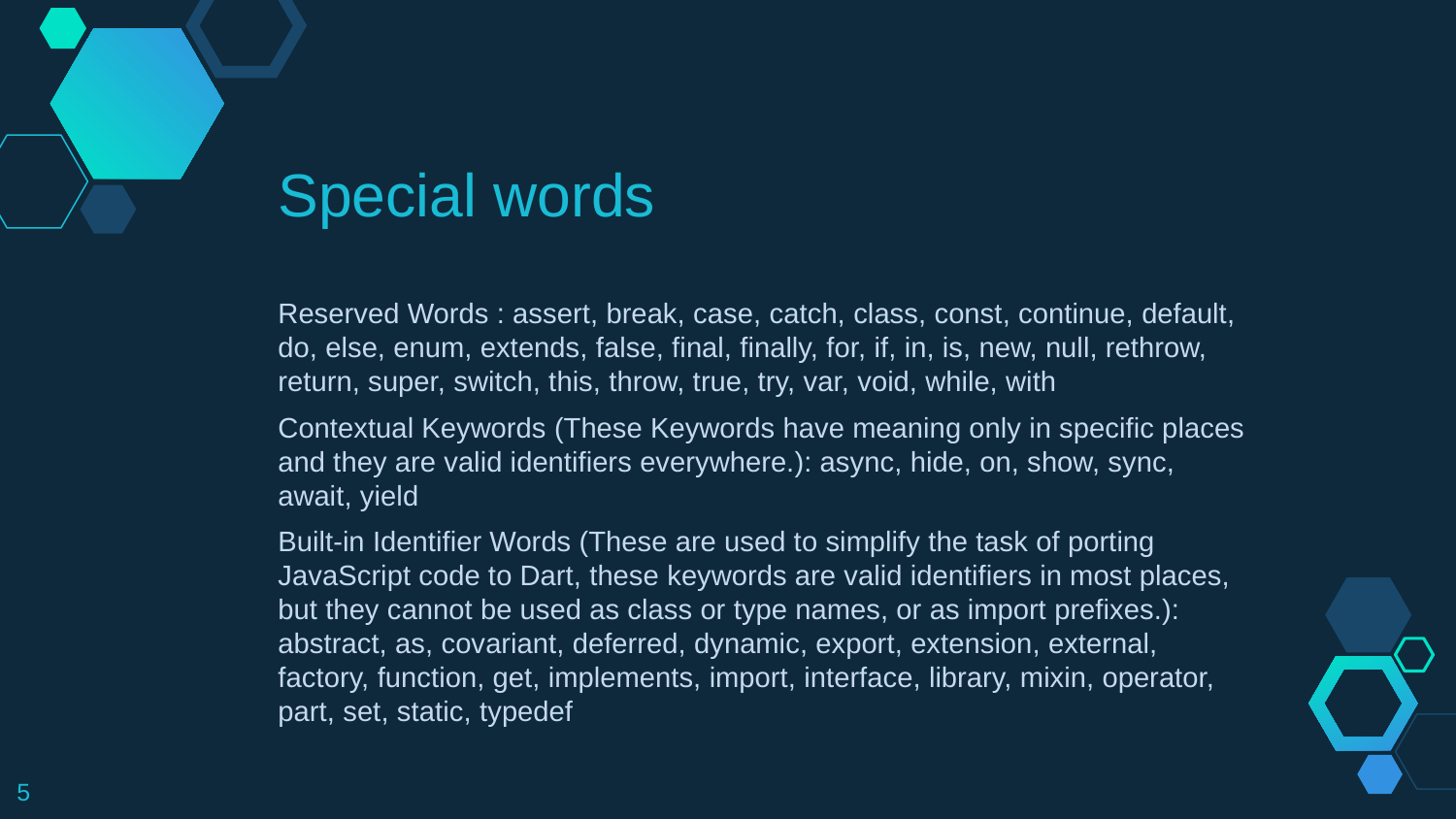

Special words
Reserved Words : assert, break, case, catch, class, const, continue, default, do, else, enum, extends, false, final, finally, for, if, in, is, new, null, rethrow, return, super, switch, this, throw, true, try, var, void, while, with
Contextual Keywords (These Keywords have meaning only in specific places and they are valid identifiers everywhere.): async, hide, on, show, sync, await, yield
Built-in Identifier Words (These are used to simplify the task of porting JavaScript code to Dart, these keywords are valid identifiers in most places, but they cannot be used as class or type names, or as import prefixes.): abstract, as, covariant, deferred, dynamic, export, extension, external, factory, function, get, implements, import, interface, library, mixin, operator, part, set, static, typedef

5